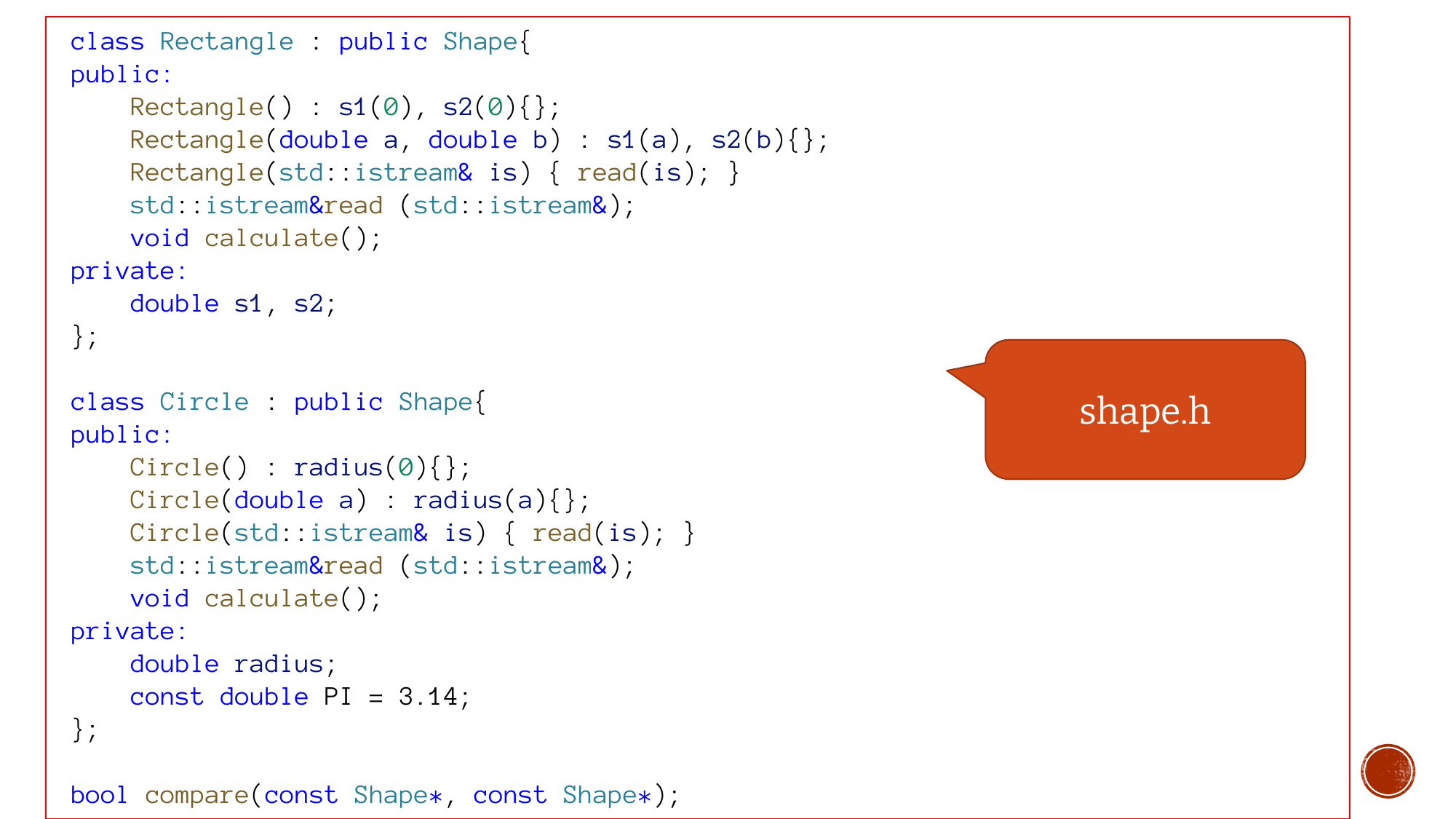

class Rectangle : public Shape{
public:
    Rectangle() : s1(0), s2(0){};
    Rectangle(double a, double b) : s1(a), s2(b){};
    Rectangle(std::istream& is) { read(is); }
    std::istream&read (std::istream&);
    void calculate();
private:
    double s1, s2;
};

class Circle : public Shape{
public:
    Circle() : radius(0){};
    Circle(double a) : radius(a){};
    Circle(std::istream& is) { read(is); }
    std::istream&read (std::istream&);
    void calculate();
private:
    double radius;
    const double PI = 3.14;
};

bool compare(const Shape*, const Shape*);
shape.h
11